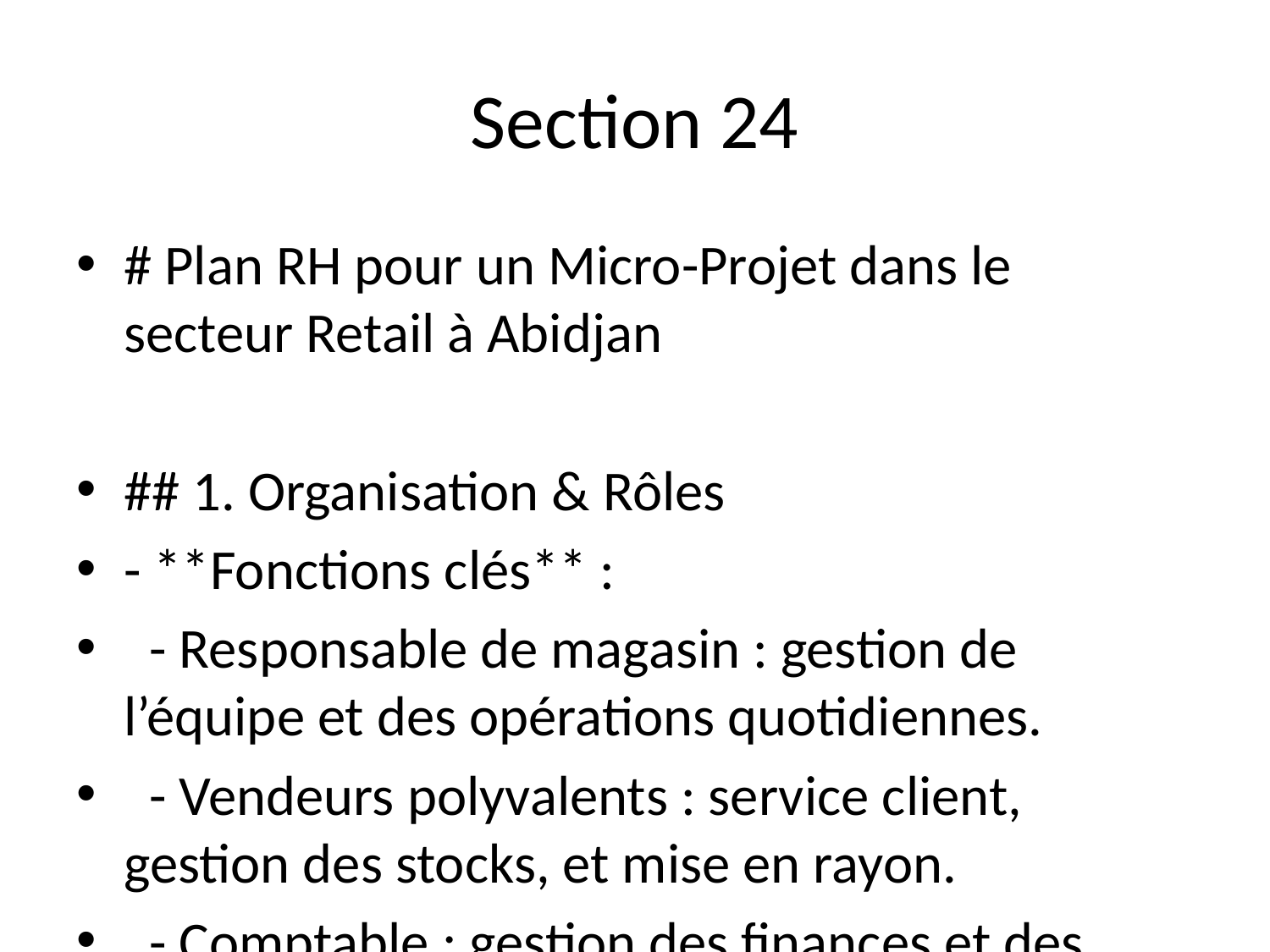

# Section 24
# Plan RH pour un Micro-Projet dans le secteur Retail à Abidjan

## 1. Organisation & Rôles
- **Fonctions clés** :
  - Responsable de magasin : gestion de l’équipe et des opérations quotidiennes.
  - Vendeurs polyvalents : service client, gestion des stocks, et mise en rayon.
  - Comptable : gestion des finances et des factures.

- **Polyvalence** : Chaque membre de l'équipe doit être capable de remplir plusieurs rôles (ex. : un vendeur peut aider à la comptabilité ou à la gestion des stocks en période de forte affluence).

## 2. Effectifs & Profilage
- **Effectifs** : Équipe de 5 à 10 personnes selon l’échelle du projet.
- **Compétences requises** :
  - Service client : communication, écoute active.
  - Gestion des stocks : sens de l'organisation et rigueur.
  - Compétences comptables de base pour le comptable.

- **Formation** :
  - Formation initiale sur les produits et services.
  - Ateliers réguliers sur le service client et la gestion des stocks.

## 3. Rémunération & Incit